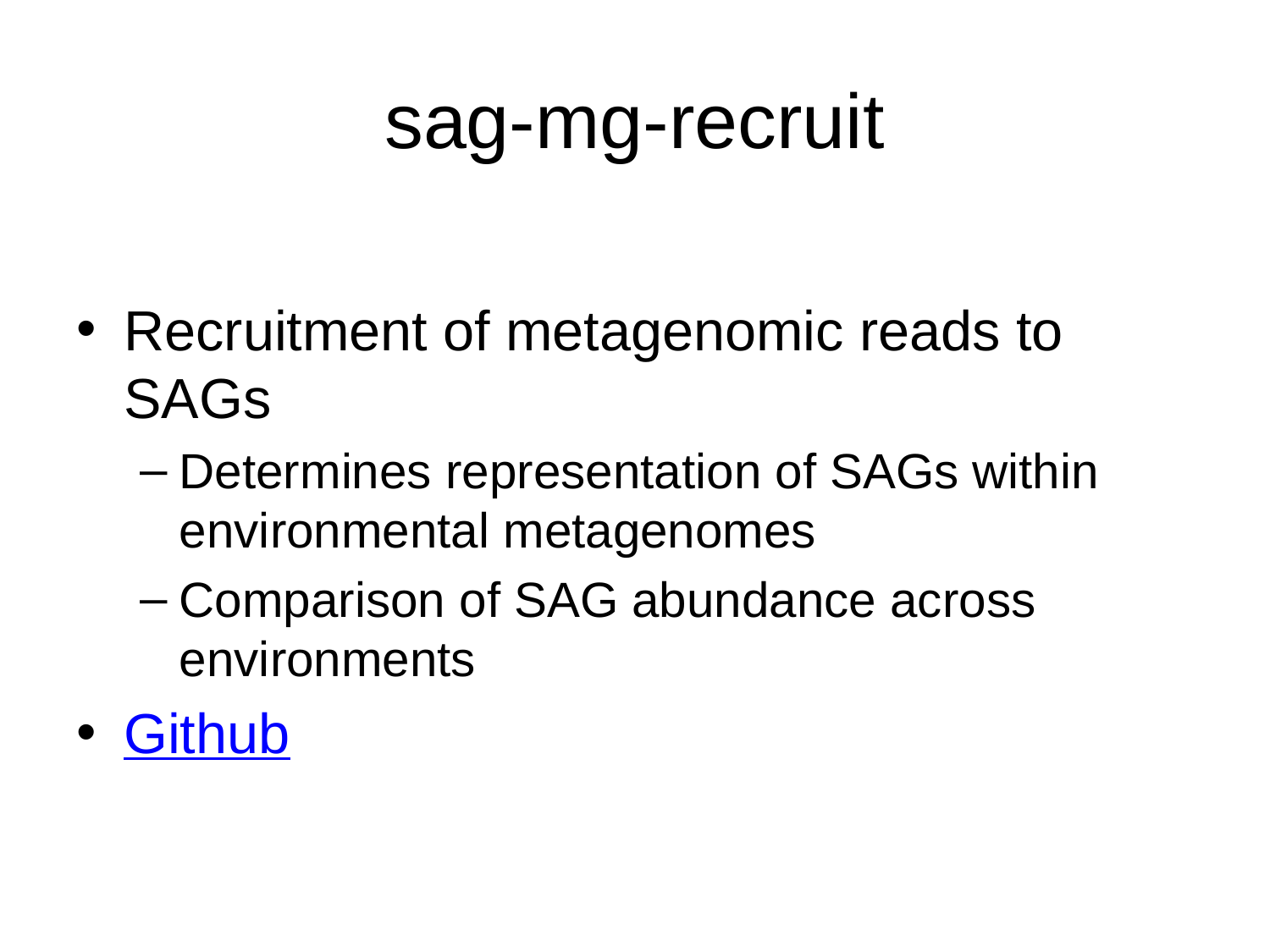

# sag-mg-recruit
Recruitment of metagenomic reads to SAGs
Determines representation of SAGs within environmental metagenomes
Comparison of SAG abundance across environments
Github